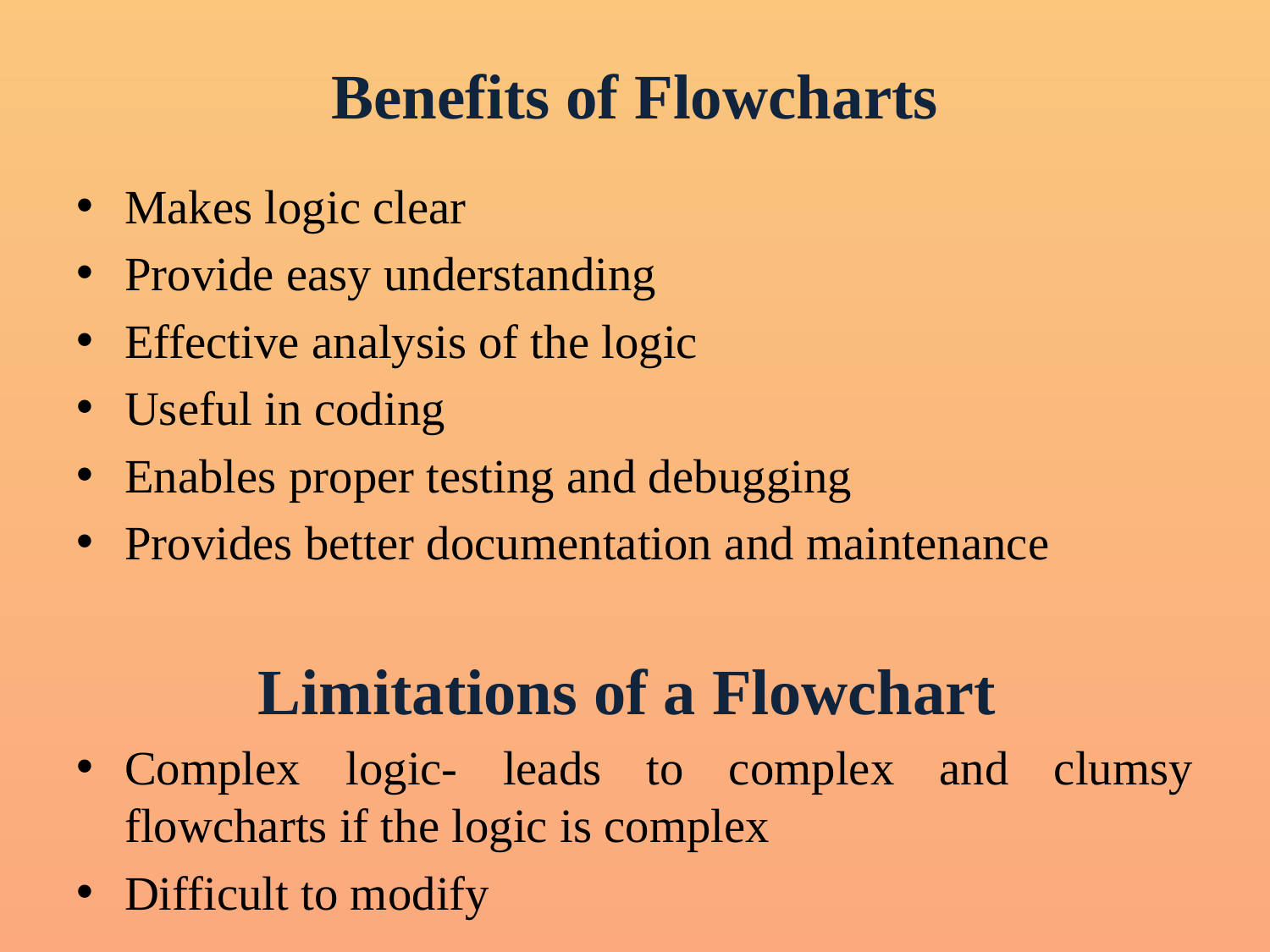

# Benefits of Flowcharts
Makes logic clear
Provide easy understanding
Effective analysis of the logic
Useful in coding
Enables proper testing and debugging
Provides better documentation and maintenance

Limitations of a Flowchart
Complex logic- leads to complex and clumsy flowcharts if the logic is complex
Difficult to modify